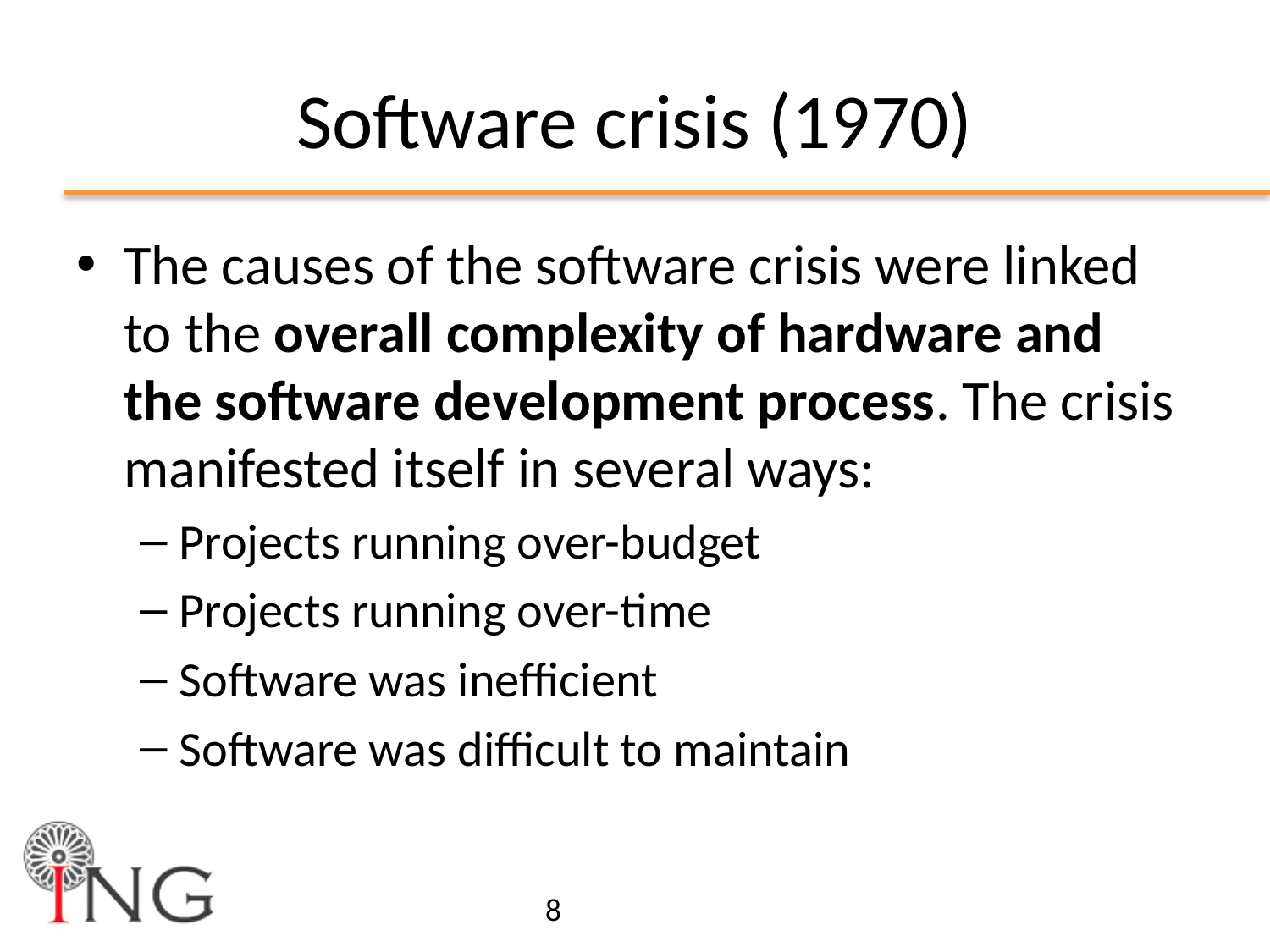

# Software crisis (1970)
The causes of the software crisis were linked to the overall complexity of hardware and the software development process. The crisis manifested itself in several ways:
Projects running over-budget
Projects running over-time
Software was inefficient
Software was difficult to maintain
8